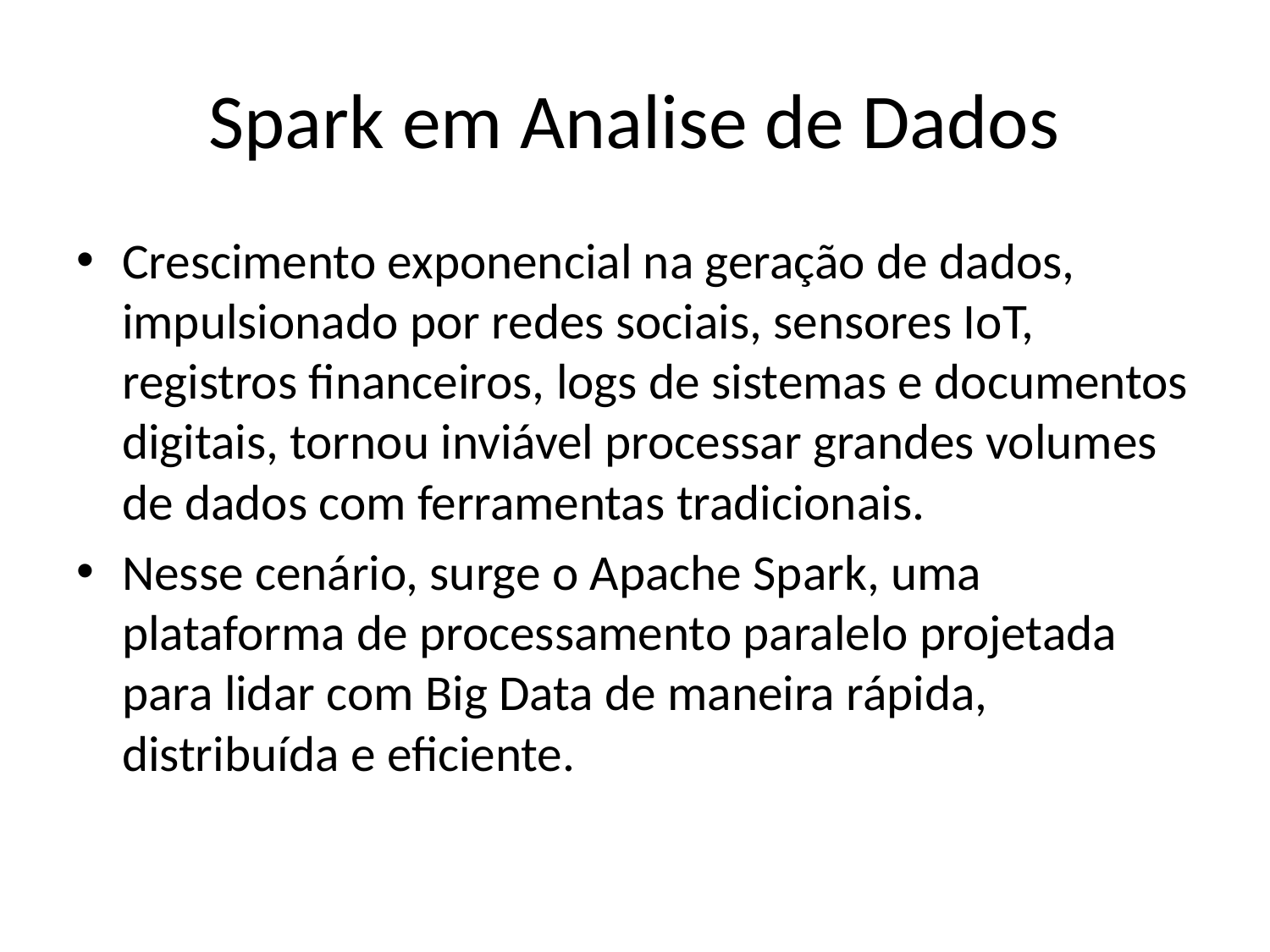

# Spark em Analise de Dados
Crescimento exponencial na geração de dados, impulsionado por redes sociais, sensores IoT, registros financeiros, logs de sistemas e documentos digitais, tornou inviável processar grandes volumes de dados com ferramentas tradicionais.
Nesse cenário, surge o Apache Spark, uma plataforma de processamento paralelo projetada para lidar com Big Data de maneira rápida, distribuída e eficiente.